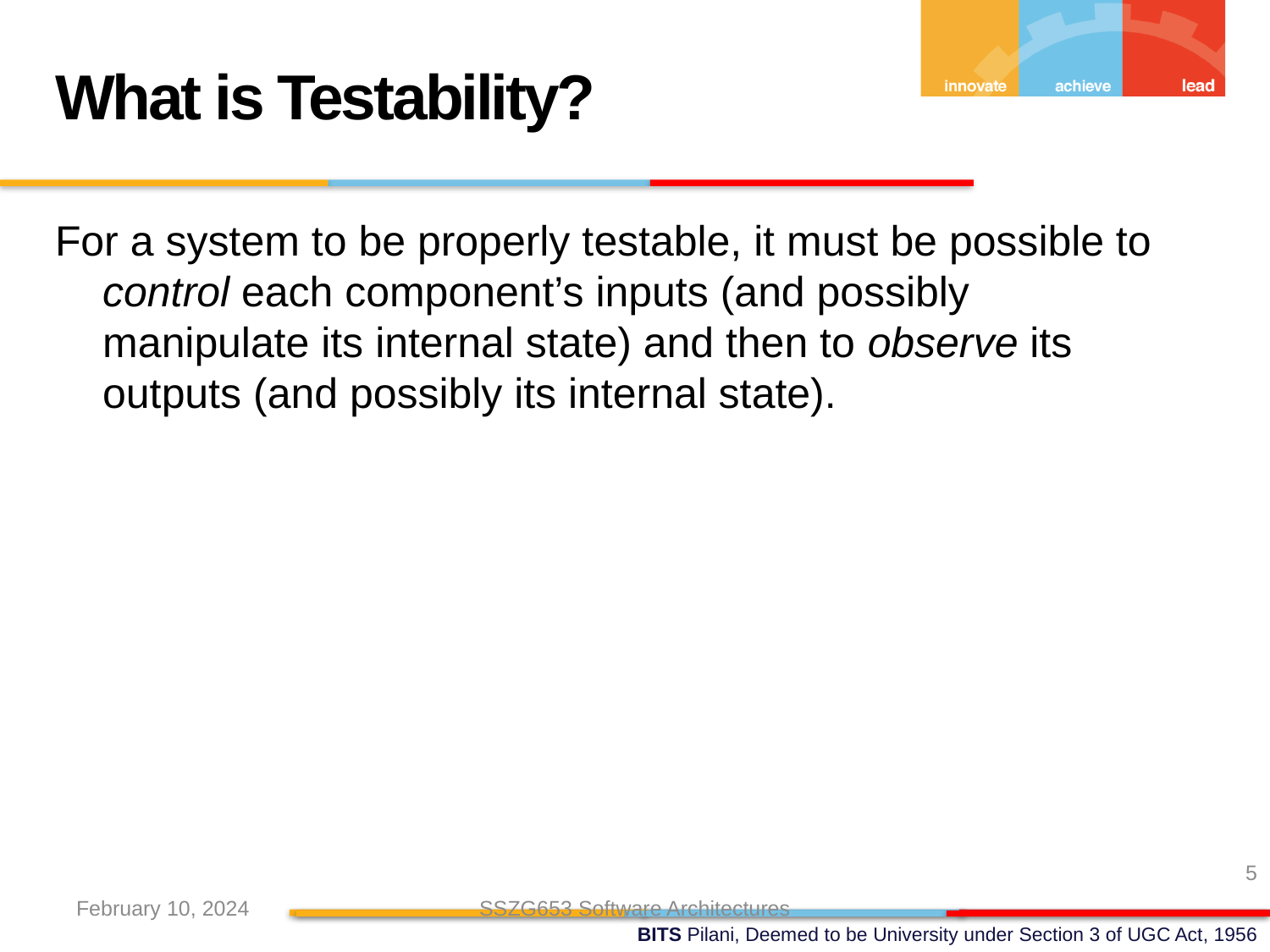

What is Testability?
For a system to be properly testable, it must be possible to control each component’s inputs (and possibly manipulate its internal state) and then to observe its outputs (and possibly its internal state).
5
February 10, 2024
SSZG653 Software Architectures